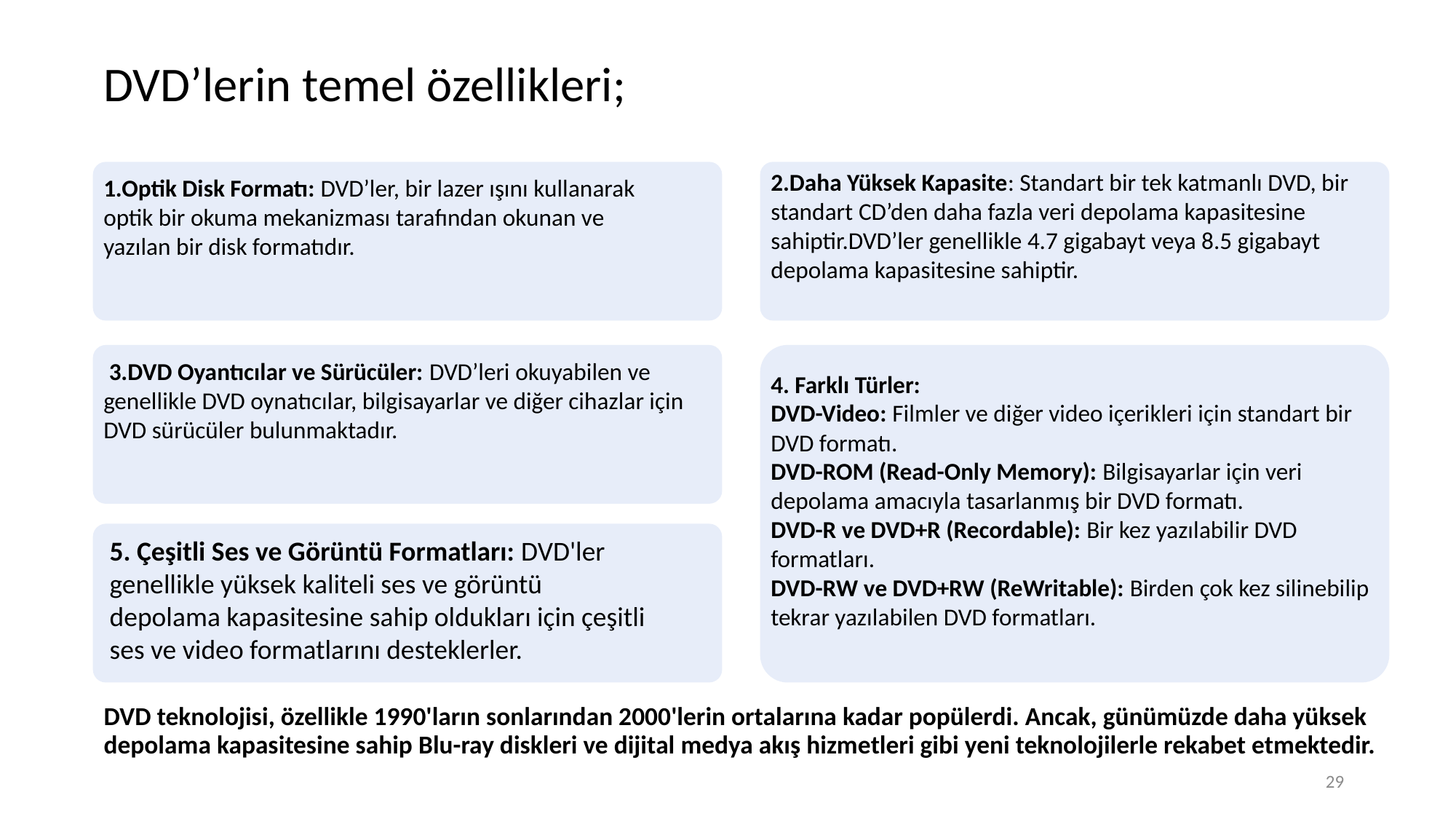

# DVD’lerin temel özellikleri;

2.Daha Yüksek Kapasite: Standart bir tek katmanlı DVD, bir standart CD’den daha fazla veri depolama kapasitesine sahiptir.DVD’ler genellikle 4.7 gigabayt veya 8.5 gigabayt depolama kapasitesine sahiptir.

1.Optik Disk Formatı: DVD’ler, bir lazer ışını kullanarak optik bir okuma mekanizması tarafından okunan ve yazılan bir disk formatıdır.

 3.DVD Oyantıcılar ve Sürücüler: DVD’leri okuyabilen ve genellikle DVD oynatıcılar, bilgisayarlar ve diğer cihazlar için DVD sürücüler bulunmaktadır.

4. Farklı Türler:
DVD-Video: Filmler ve diğer video içerikleri için standart bir DVD formatı.
DVD-ROM (Read-Only Memory): Bilgisayarlar için veri depolama amacıyla tasarlanmış bir DVD formatı.
DVD-R ve DVD+R (Recordable): Bir kez yazılabilir DVD formatları.
DVD-RW ve DVD+RW (ReWritable): Birden çok kez silinebilip tekrar yazılabilen DVD formatları.

5. Çeşitli Ses ve Görüntü Formatları: DVD'ler genellikle yüksek kaliteli ses ve görüntü depolama kapasitesine sahip oldukları için çeşitli ses ve video formatlarını desteklerler.

DVD teknolojisi, özellikle 1990'ların sonlarından 2000'lerin ortalarına kadar popülerdi. Ancak, günümüzde daha yüksek depolama kapasitesine sahip Blu-ray diskleri ve dijital medya akış hizmetleri gibi yeni teknolojilerle rekabet etmektedir.

29